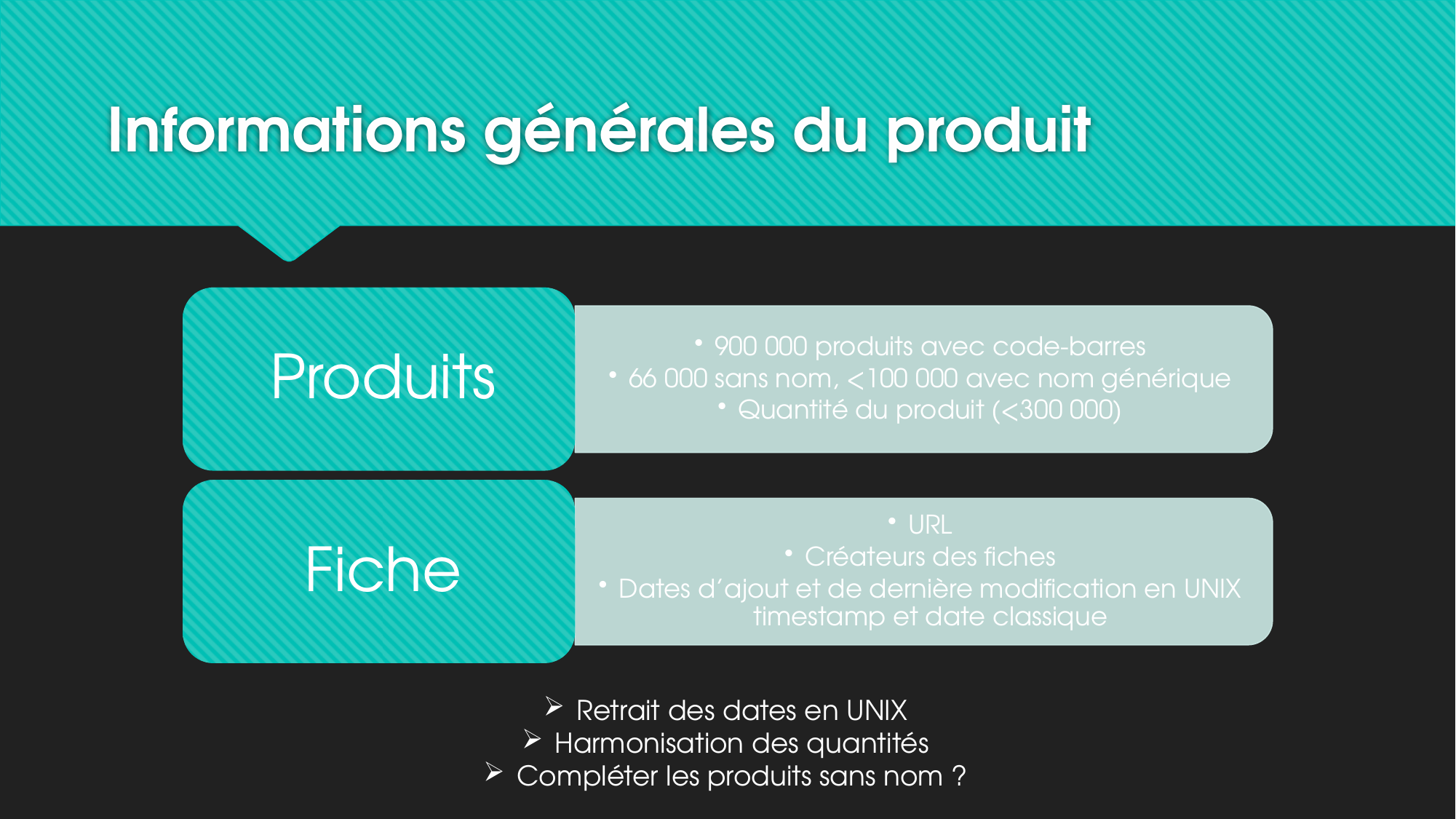

# Informations générales du produit
900 000 produits avec code-barres
66 000 sans nom, <100 000 avec nom générique
Quantité du produit (<300 000)
Produits
URL
Créateurs des fiches
Dates d’ajout et de dernière modification en UNIX timestamp et date classique
Fiche
 Retrait des dates en UNIX
 Harmonisation des quantités
 Compléter les produits sans nom ?